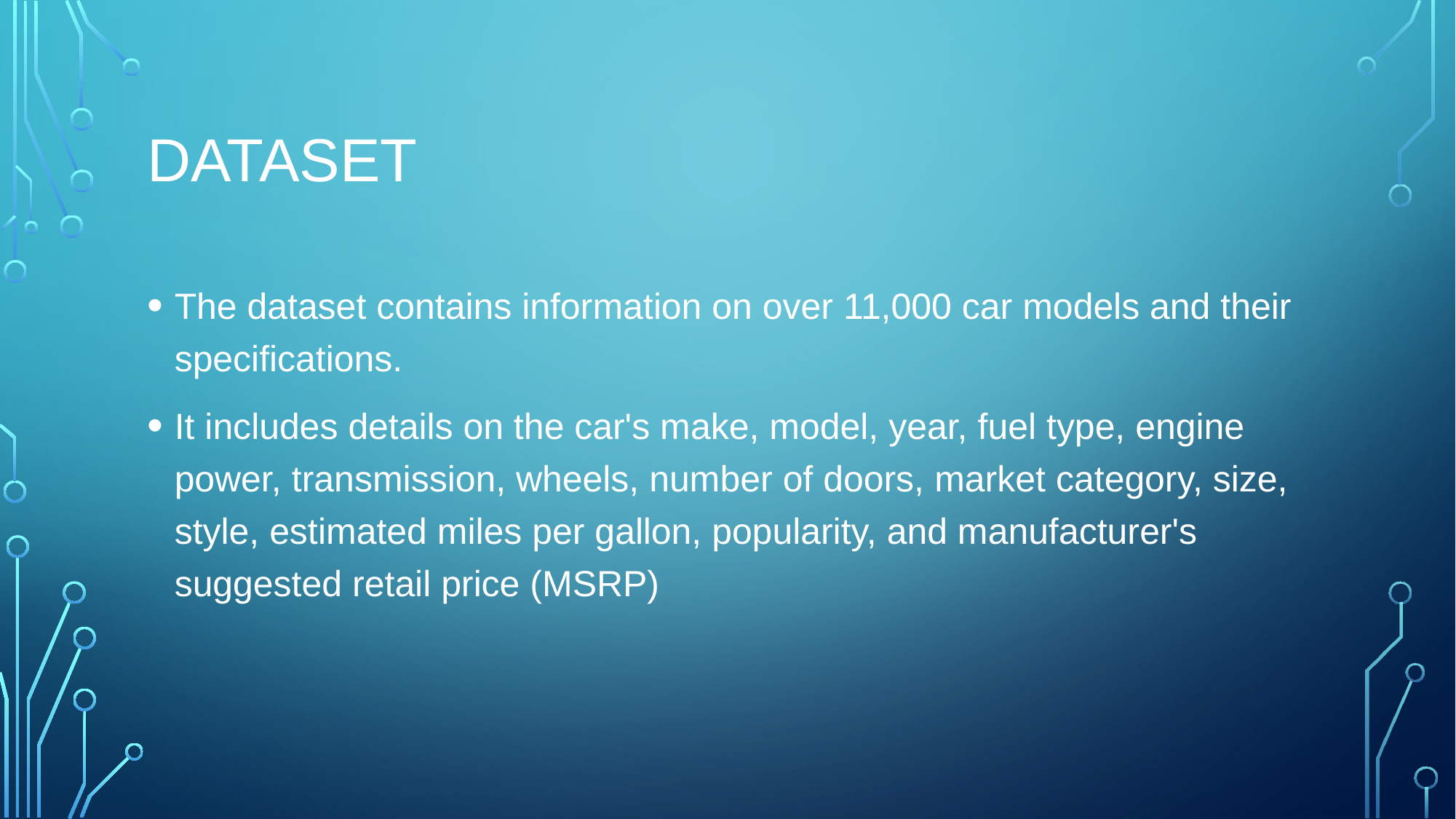

# Dataset
The dataset contains information on over 11,000 car models and their specifications.
It includes details on the car's make, model, year, fuel type, engine power, transmission, wheels, number of doors, market category, size, style, estimated miles per gallon, popularity, and manufacturer's suggested retail price (MSRP)